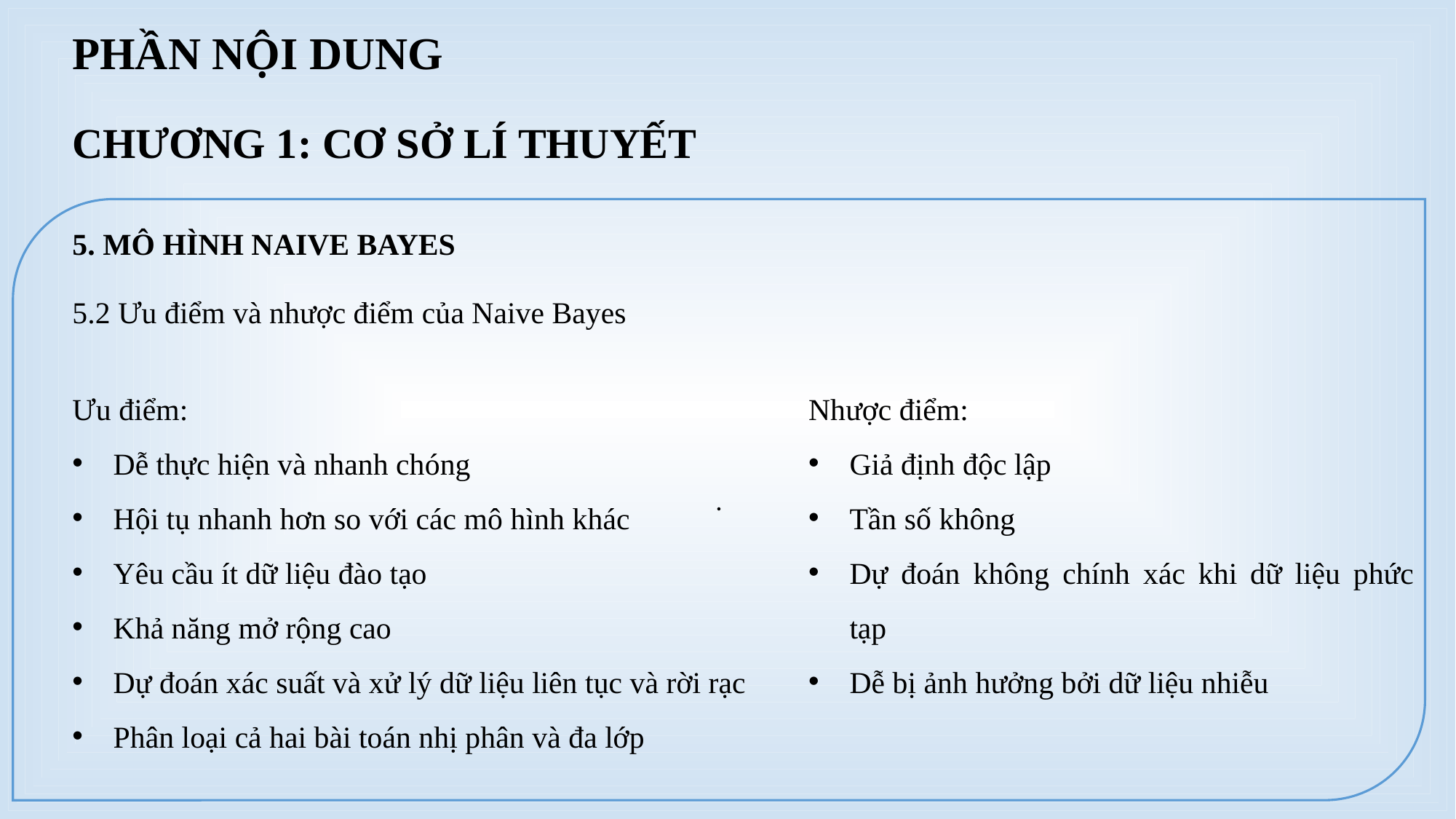

PHẦN NỘI DUNG
CHƯƠNG 1: CƠ SỞ LÍ THUYẾT
.
5. MÔ HÌNH NAIVE BAYES
5.2 Ưu điểm và nhược điểm của Naive Bayes
Ưu điểm:
Dễ thực hiện và nhanh chóng
Hội tụ nhanh hơn so với các mô hình khác
Yêu cầu ít dữ liệu đào tạo
Khả năng mở rộng cao
Dự đoán xác suất và xử lý dữ liệu liên tục và rời rạc
Phân loại cả hai bài toán nhị phân và đa lớp

Nhược điểm:
Giả định độc lập
Tần số không
Dự đoán không chính xác khi dữ liệu phức tạp
Dễ bị ảnh hưởng bởi dữ liệu nhiễu